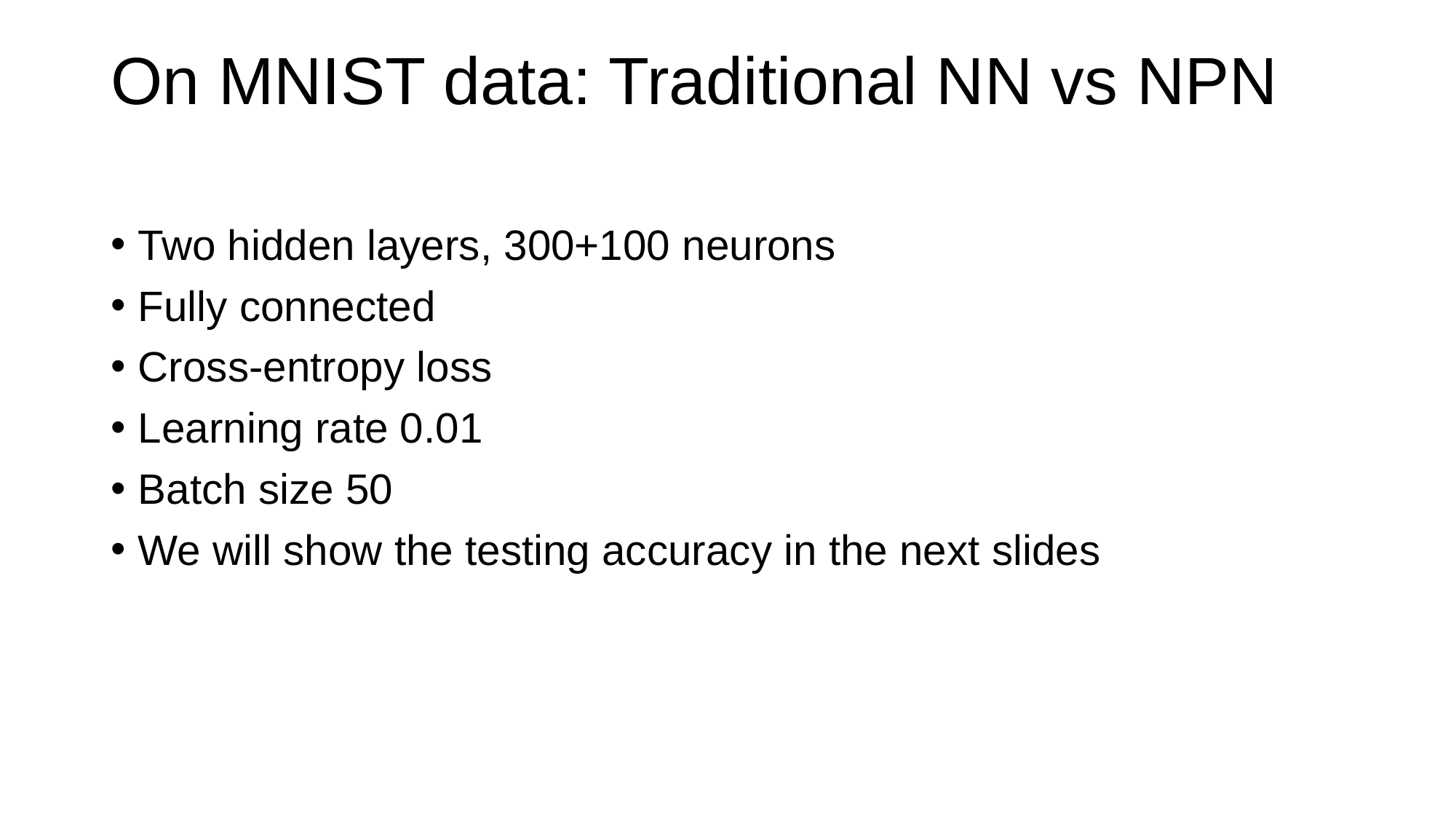

# On MNIST data: Traditional NN vs NPN
Two hidden layers, 300+100 neurons
Fully connected
Cross-entropy loss
Learning rate 0.01
Batch size 50
We will show the testing accuracy in the next slides